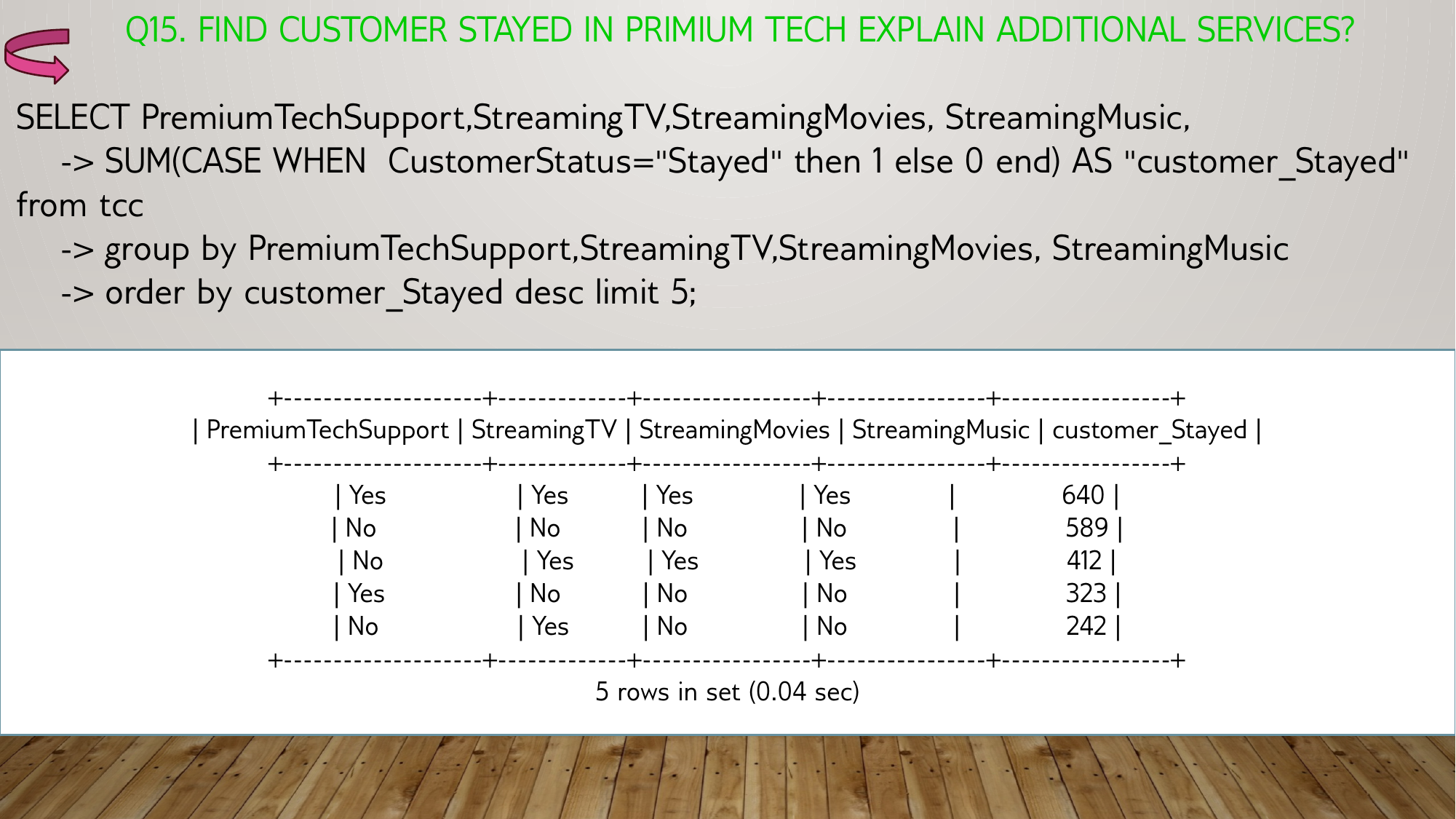

Q15. FIND CUSTOMER STAYED IN PRIMIUM TECH EXPLAIN ADDITIONAL SERVICES?

SELECT PremiumTechSupport,StreamingTV,StreamingMovies, StreamingMusic,
    -> SUM(CASE WHEN  CustomerStatus="Stayed" then 1 else 0 end) AS "customer_Stayed" from tcc
    -> group by PremiumTechSupport,StreamingTV,StreamingMovies, StreamingMusic
    -> order by customer_Stayed desc limit 5;

+--------------------+-------------+-----------------+----------------+-----------------+
| PremiumTechSupport | StreamingTV | StreamingMovies | StreamingMusic | customer_Stayed |
+--------------------+-------------+-----------------+----------------+-----------------+
| Yes                | Yes         | Yes             | Yes            |             640 |
| No                 | No          | No              | No             |             589 |
| No                 | Yes         | Yes             | Yes            |             412 |
| Yes                | No          | No              | No             |             323 |
| No                 | Yes         | No              | No             |             242 |
+--------------------+-------------+-----------------+----------------+-----------------+
5 rows in set (0.04 sec)